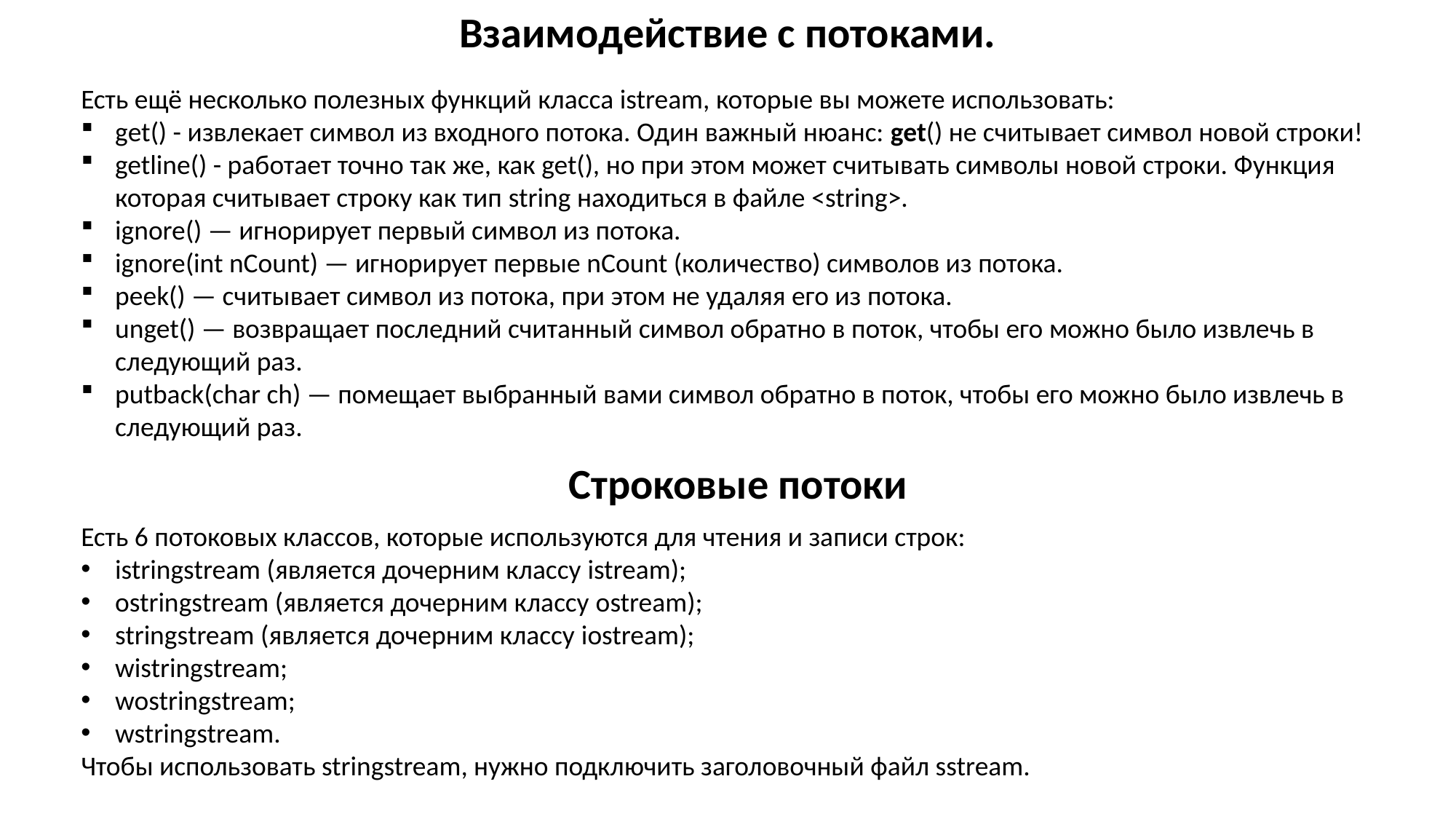

Взаимодействие с потоками.
Есть ещё несколько полезных функций класса istream, которые вы можете использовать:
get() - извлекает символ из входного потока. Один важный нюанс: get() не считывает символ новой строки!
getline() - работает точно так же, как get(), но при этом может считывать символы новой строки. Функция которая считывает строку как тип string находиться в файле <string>.
ignore() — игнорирует первый символ из потока.
ignore(int nCount) — игнорирует первые nCount (количество) символов из потока.
peek() — считывает символ из потока, при этом не удаляя его из потока.
unget() — возвращает последний считанный символ обратно в поток, чтобы его можно было извлечь в следующий раз.
putback(char ch) — помещает выбранный вами символ обратно в поток, чтобы его можно было извлечь в следующий раз.
Строковые потоки
Есть 6 потоковых классов, которые используются для чтения и записи строк:
istringstream (является дочерним классу istream);
ostringstream (является дочерним классу ostream);
stringstream (является дочерним классу iostream);
wistringstream;
wostringstream;
wstringstream.
Чтобы использовать stringstream, нужно подключить заголовочный файл sstream.